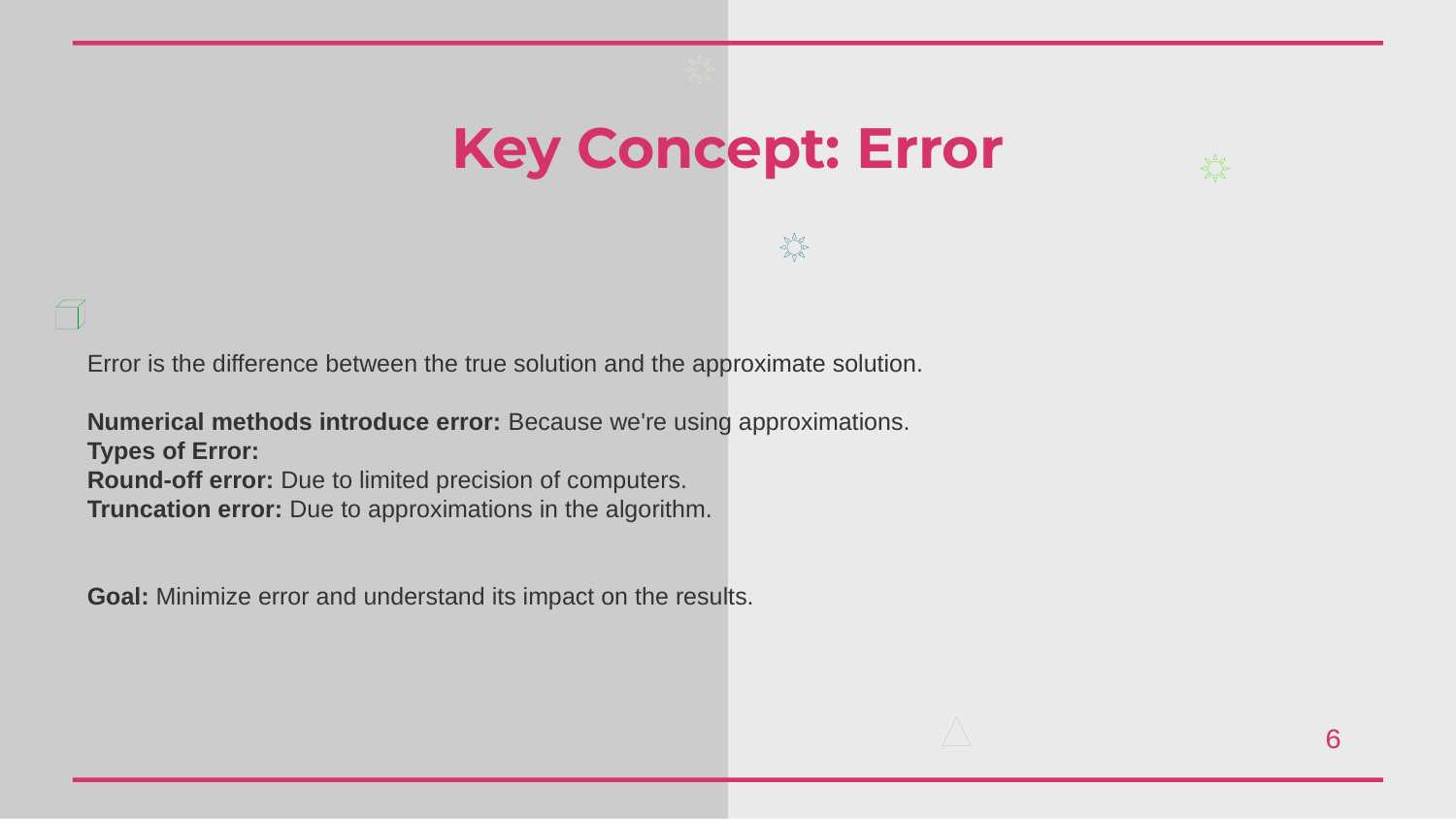

Key Concept: Error

Error is the difference between the true solution and the approximate solution.

Numerical methods introduce error: Because we're using approximations.
Types of Error:
Round-off error: Due to limited precision of computers.
Truncation error: Due to approximations in the algorithm.

Goal: Minimize error and understand its impact on the results.

6